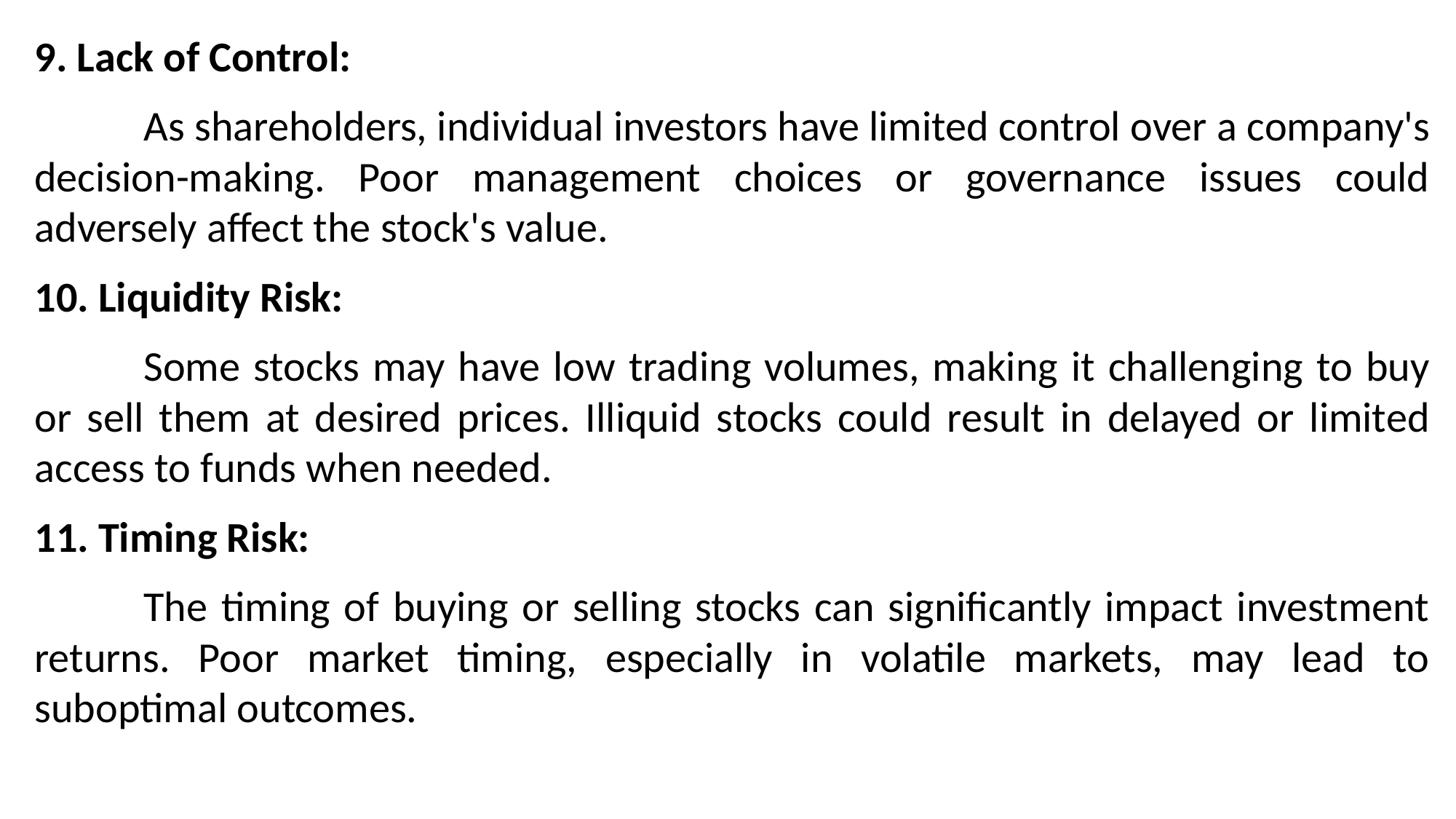

9. Lack of Control:
	As shareholders, individual investors have limited control over a company's decision-making. Poor management choices or governance issues could adversely affect the stock's value.
10. Liquidity Risk:
	Some stocks may have low trading volumes, making it challenging to buy or sell them at desired prices. Illiquid stocks could result in delayed or limited access to funds when needed.
11. Timing Risk:
	The timing of buying or selling stocks can significantly impact investment returns. Poor market timing, especially in volatile markets, may lead to suboptimal outcomes.